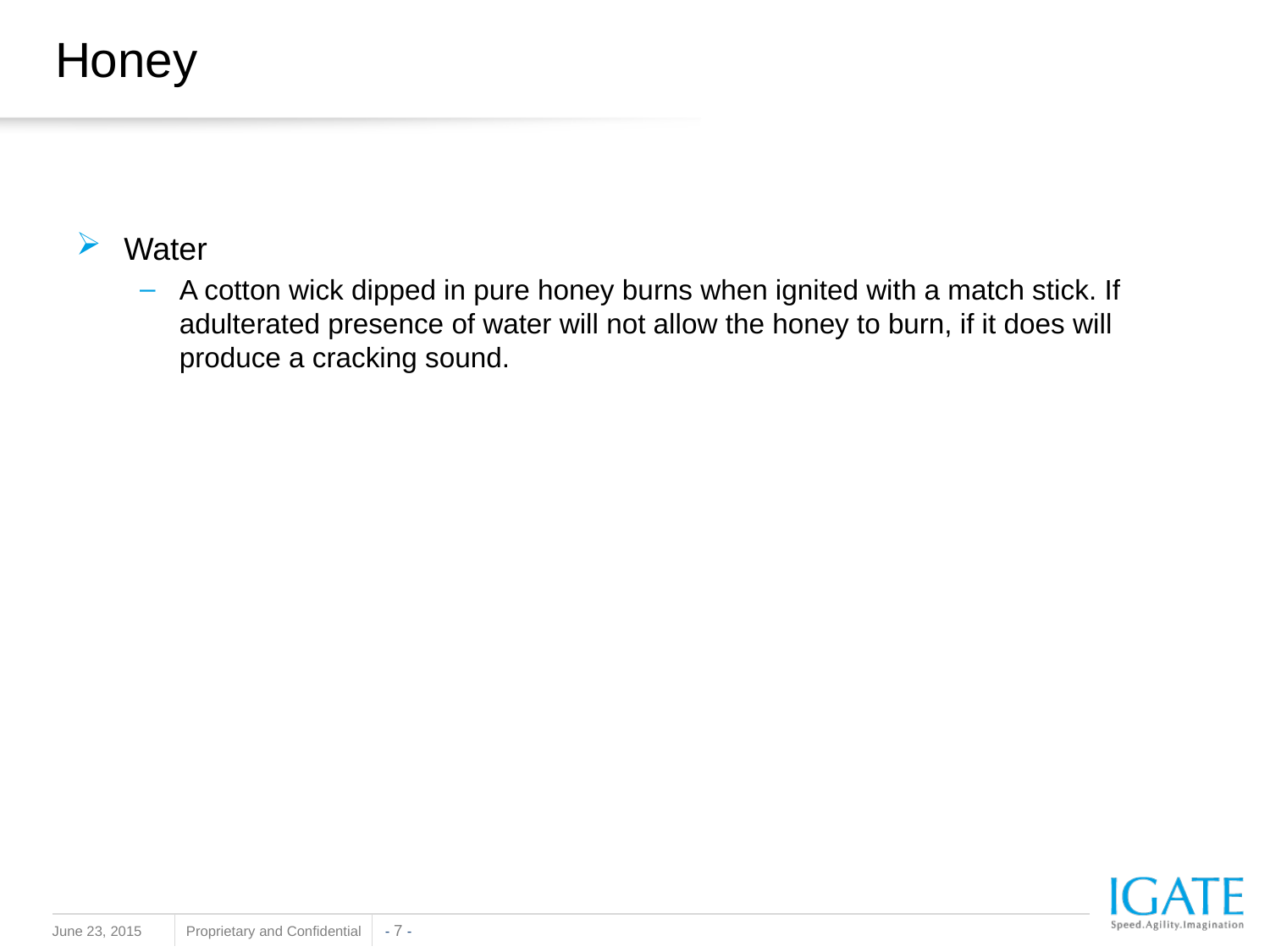

# Honey
Water
A cotton wick dipped in pure honey burns when ignited with a match stick. If adulterated presence of water will not allow the honey to burn, if it does will produce a cracking sound.